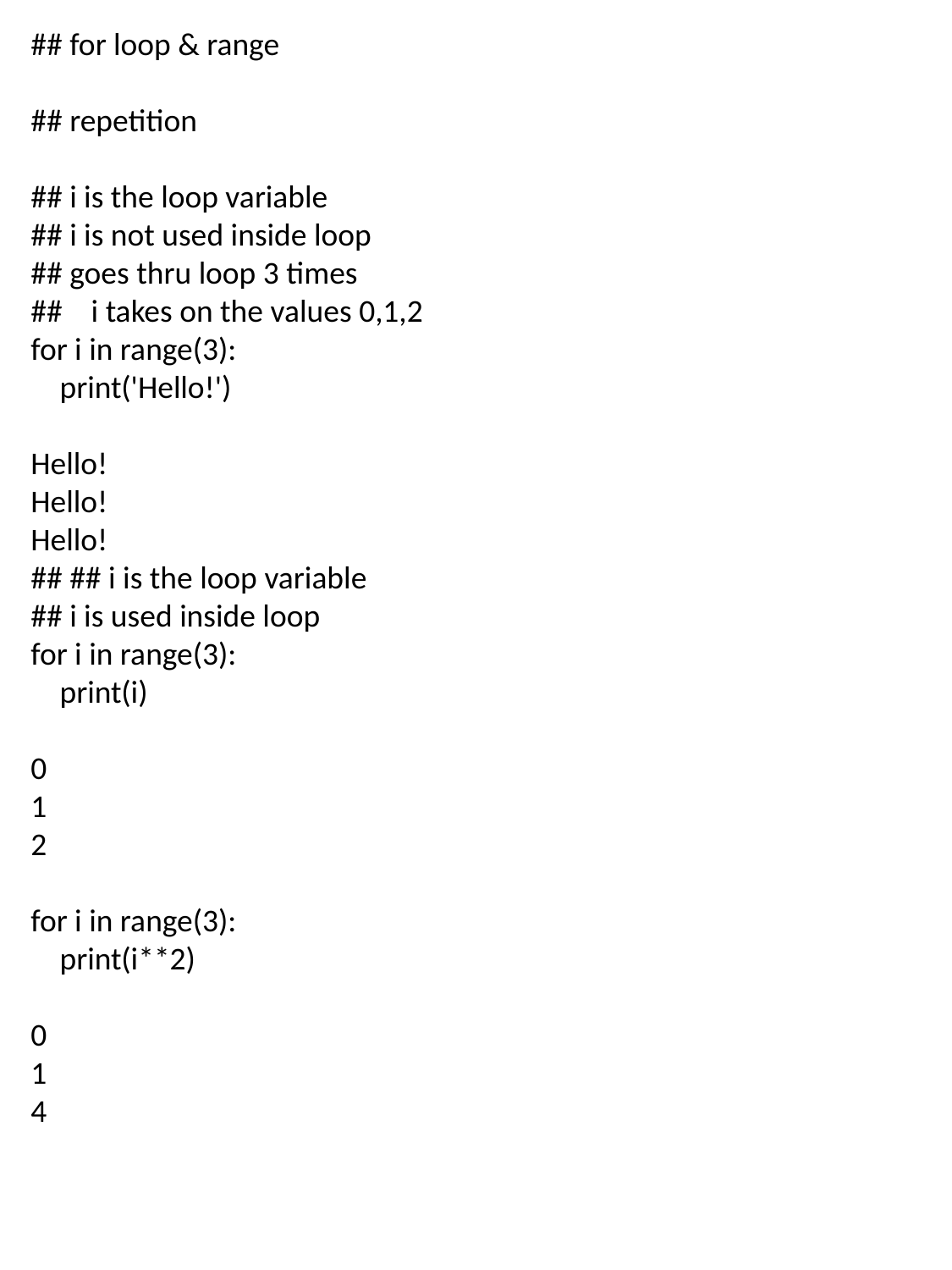

## for loop & range

## repetition

## i is the loop variable
## i is not used inside loop
## goes thru loop 3 times
##    i takes on the values 0,1,2
for i in range(3):
    print('Hello!')

Hello!
Hello!
Hello!
## ## i is the loop variable
## i is used inside loop
for i in range(3):
    print(i)

0
1
2

for i in range(3):
    print(i**2)

0
1
4